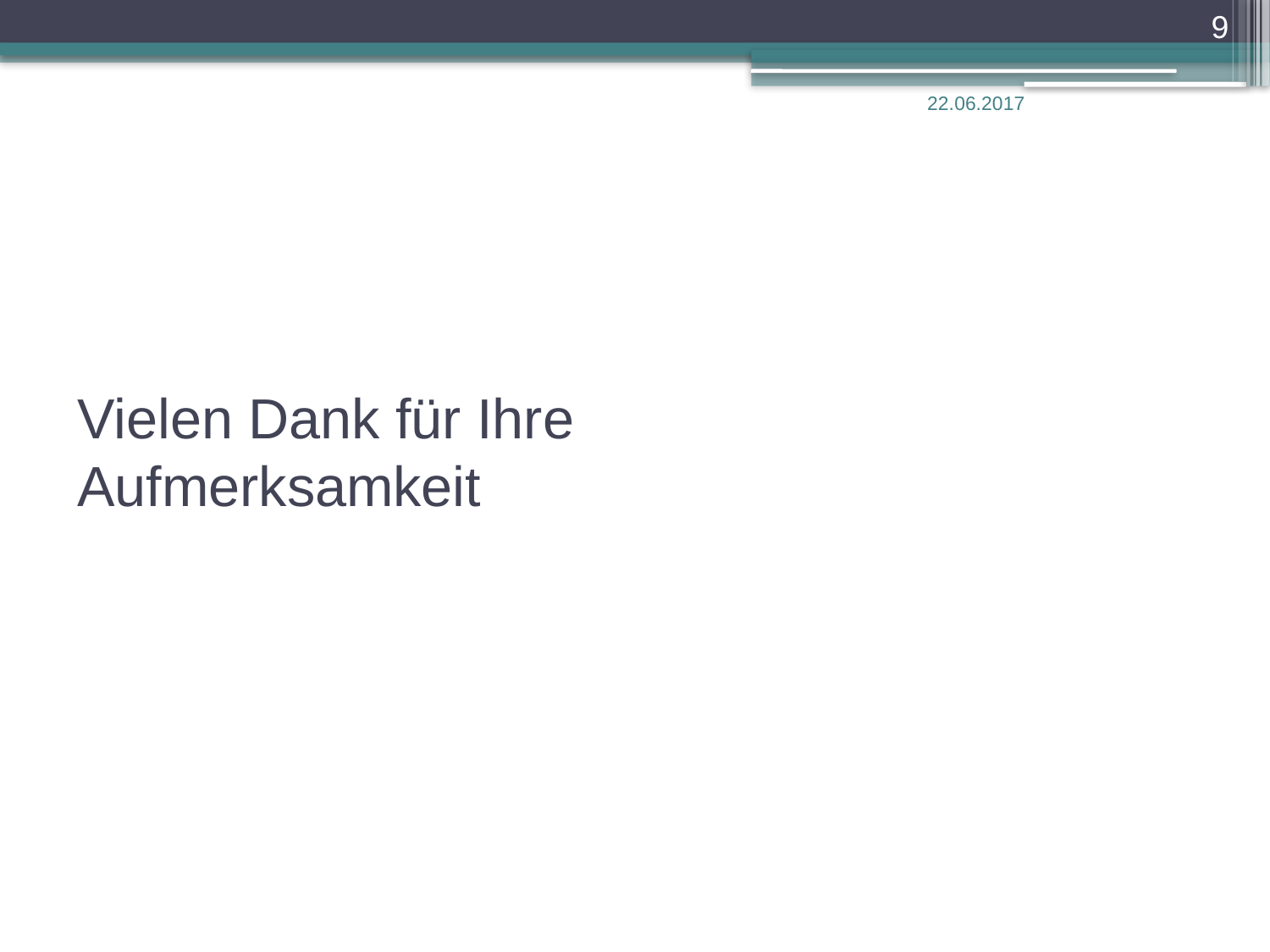

9
22.06.2017
# Vielen Dank für Ihre Aufmerksamkeit